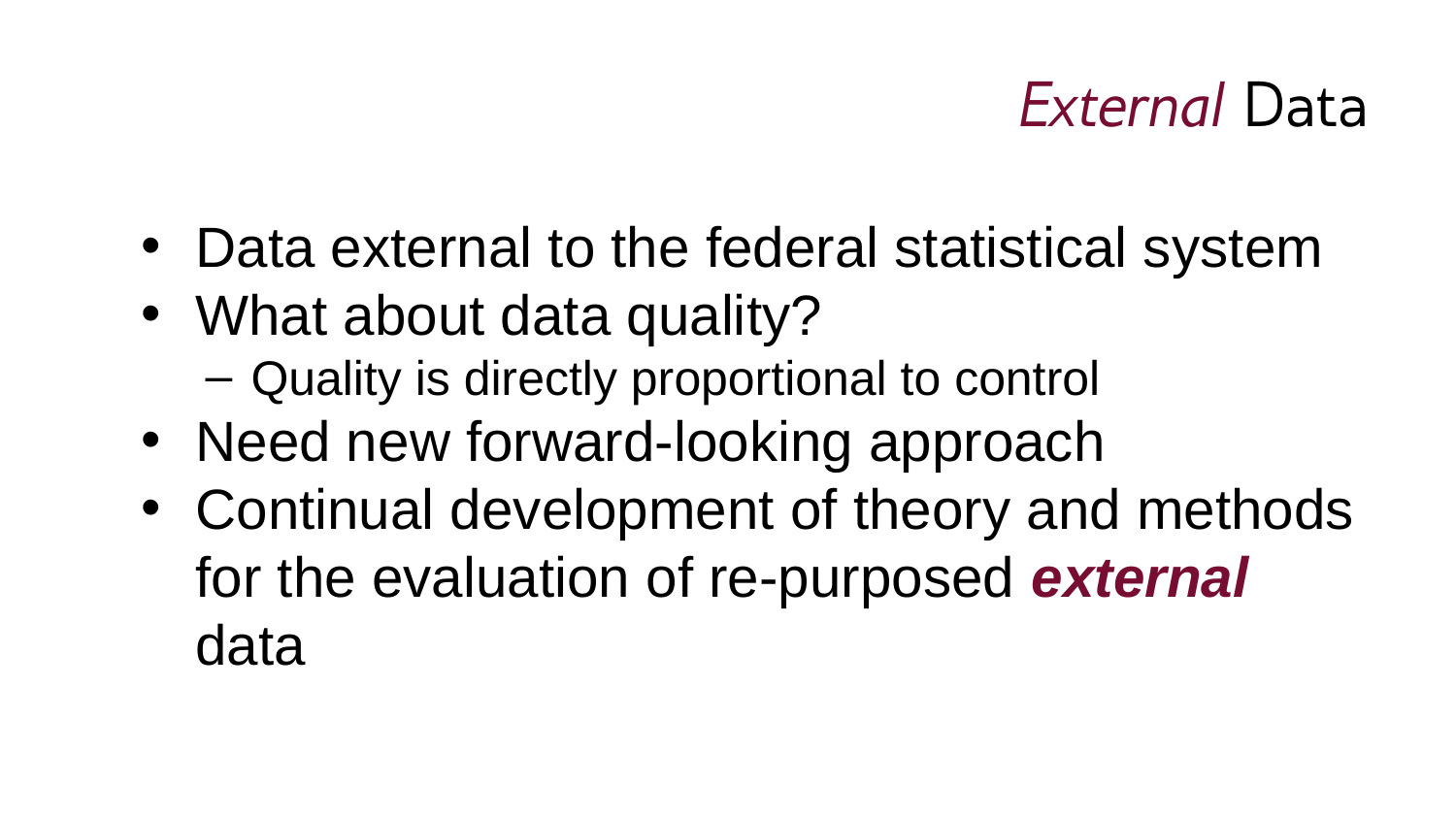

External Data
Data external to the federal statistical system
What about data quality?
Quality is directly proportional to control
Need new forward-looking approach
Continual development of theory and methods for the evaluation of re-purposed external data